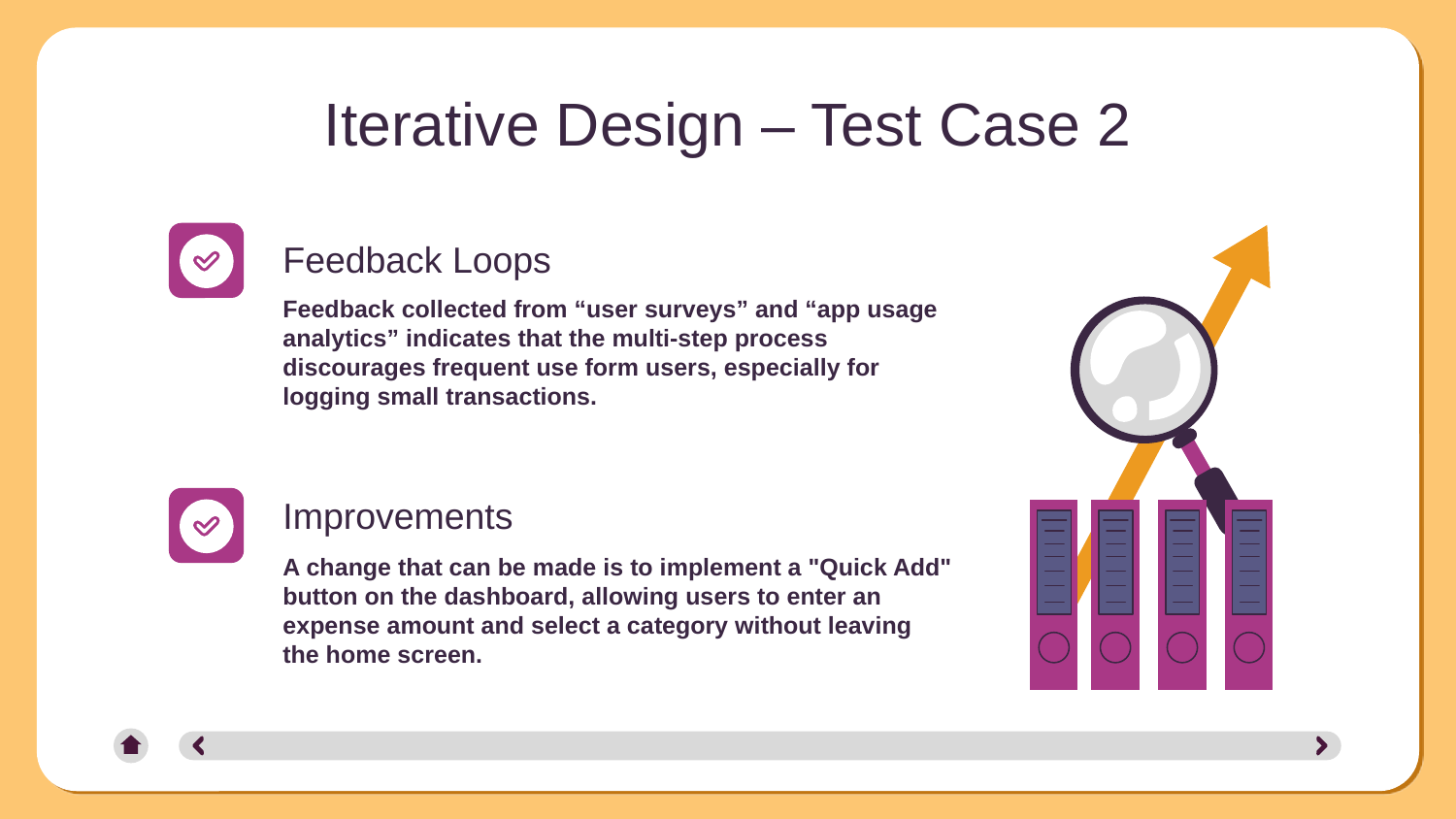

# Iterative Design – Test Case 2

Feedback Loops

Feedback collected from “user surveys” and “app usage analytics” indicates that the multi-step process discourages frequent use form users, especially for logging small transactions.
Improvements

A change that can be made is to implement a "Quick Add" button on the dashboard, allowing users to enter an expense amount and select a category without leaving the home screen.